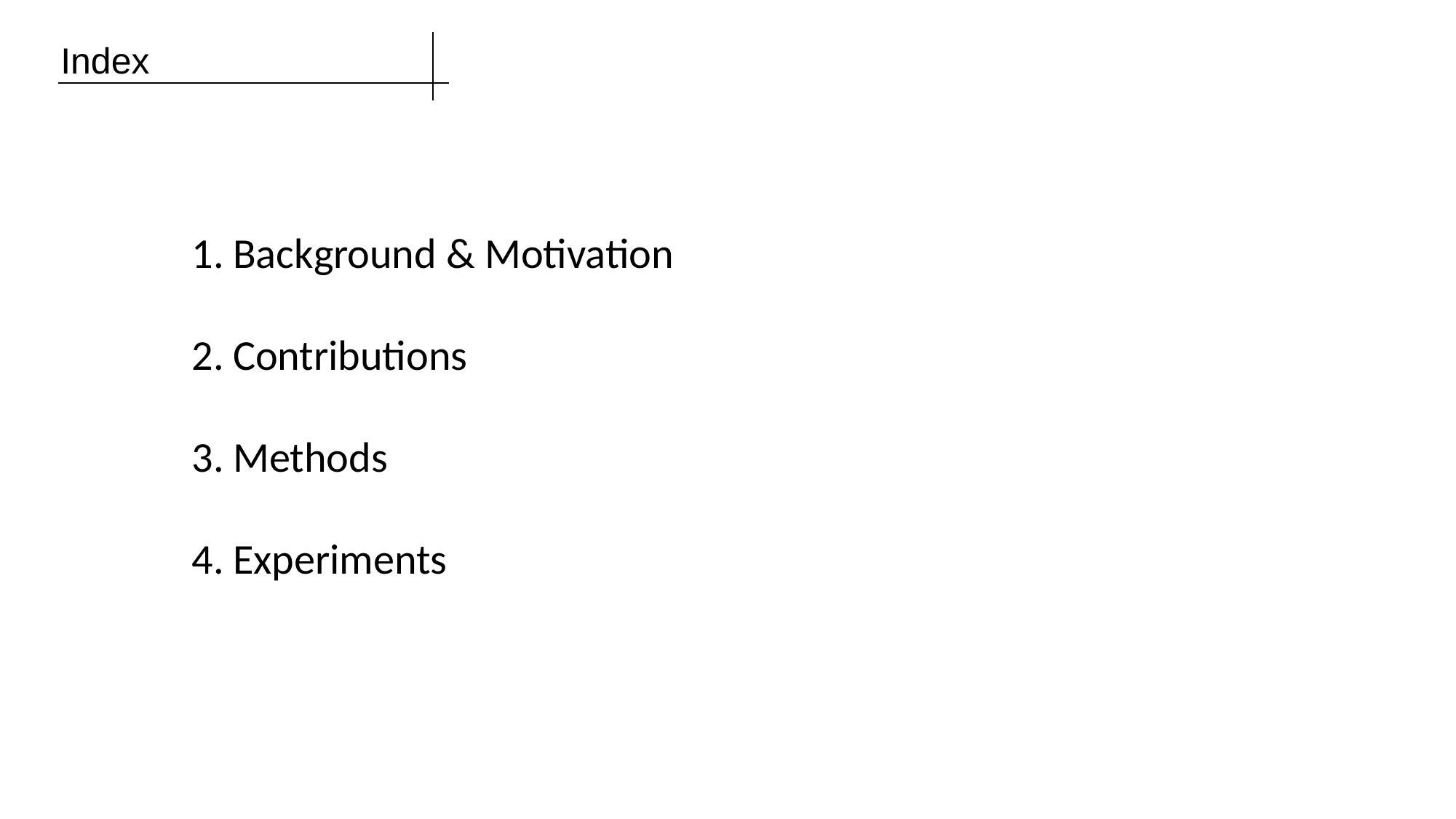

Index
Background & Motivation

Contributions

Methods

Experiments